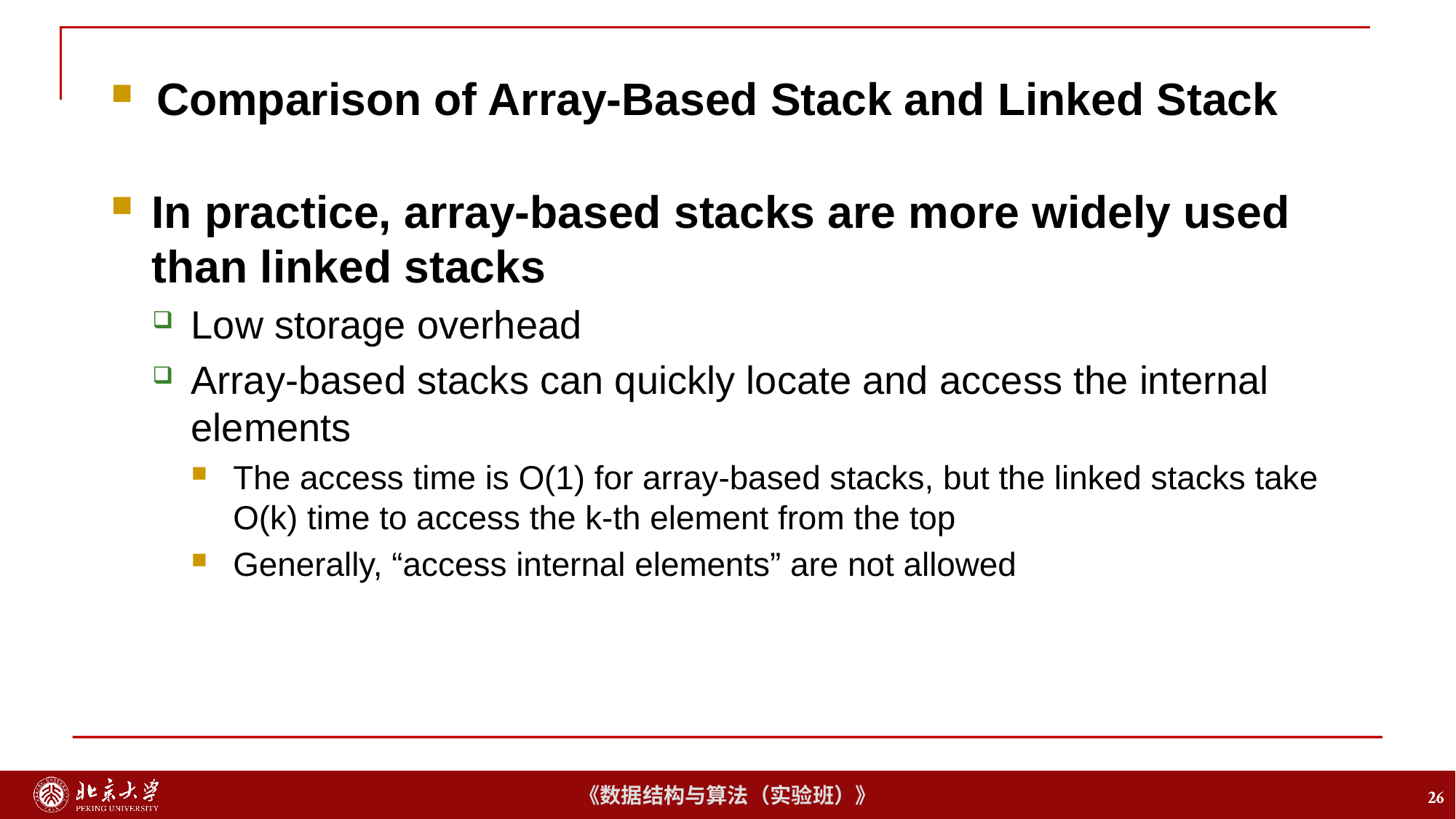

In practice, array-based stacks are more widely used than linked stacks
Low storage overhead
Array-based stacks can quickly locate and access the internal elements
The access time is O(1) for array-based stacks, but the linked stacks take O(k) time to access the k-th element from the top
Generally, “access internal elements” are not allowed

Comparison of Array-Based Stack and Linked Stack
26